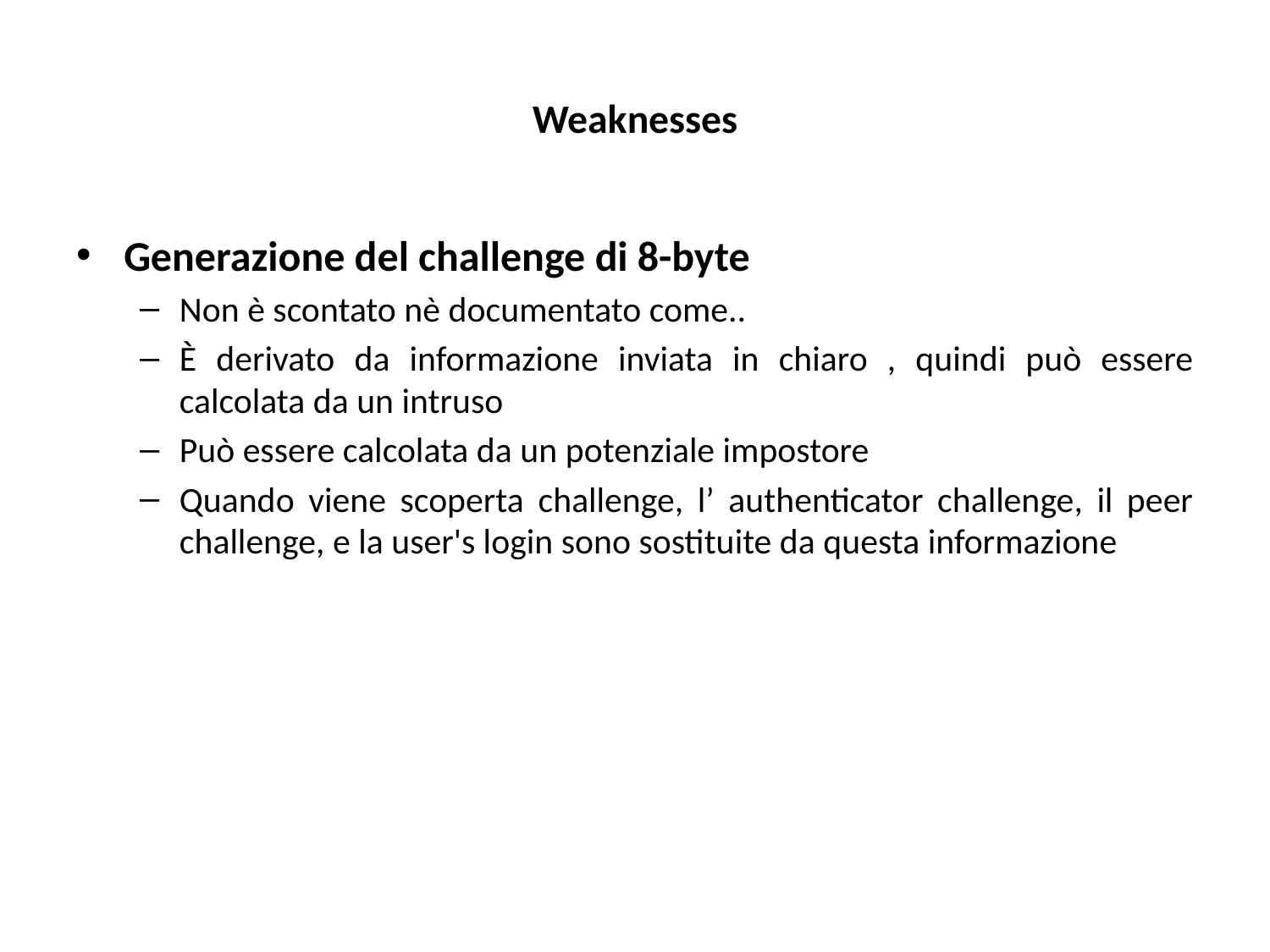

# Weaknesses
Generazione del challenge di 8-byte
Non è scontato nè documentato come..
È derivato da informazione inviata in chiaro , quindi può essere calcolata da un intruso
Può essere calcolata da un potenziale impostore
Quando viene scoperta challenge, l’ authenticator challenge, il peer challenge, e la user's login sono sostituite da questa informazione